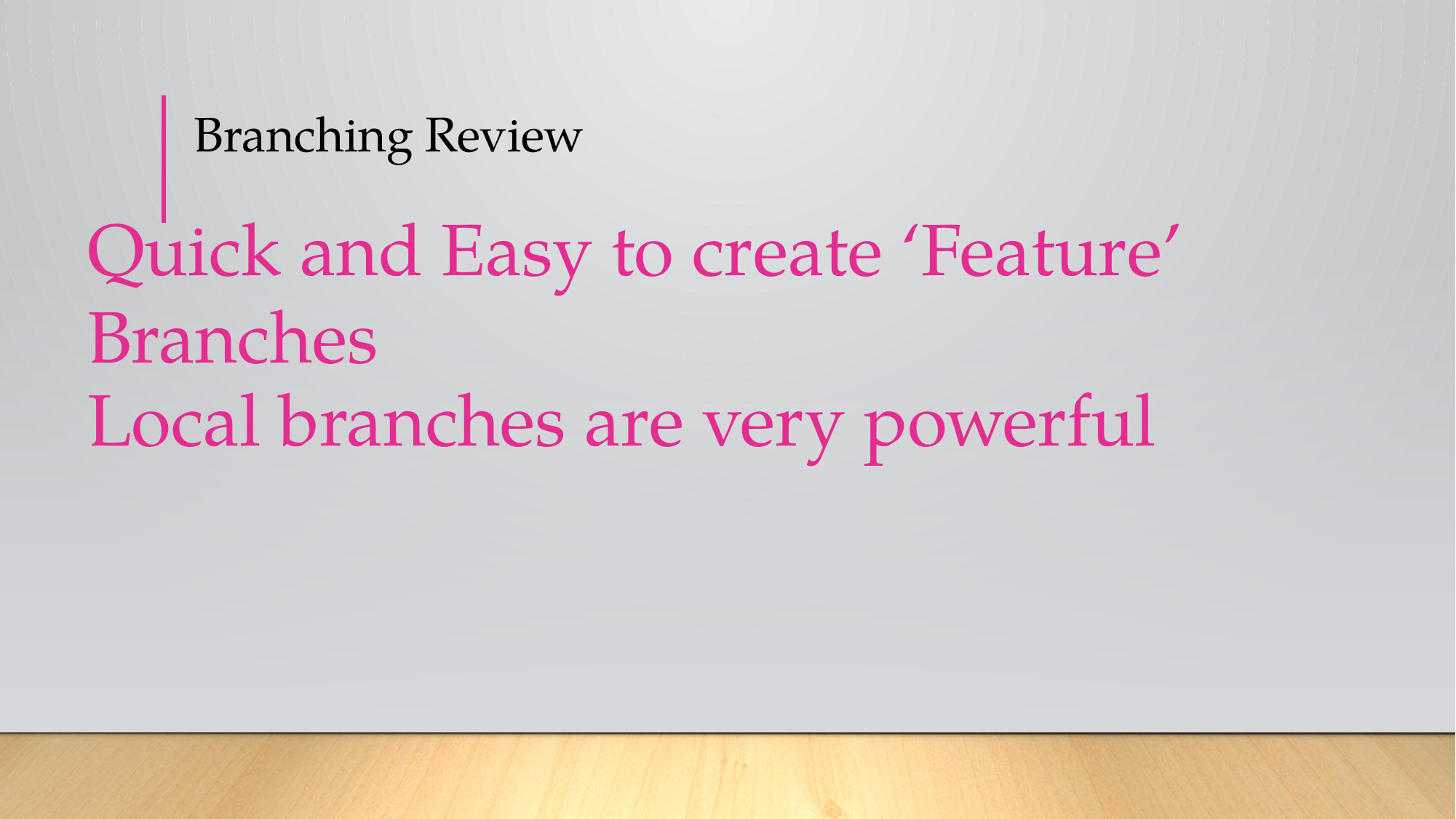

# Branching Review
Quick and Easy to create ‘Feature’
Branches

Local branches are very powerful